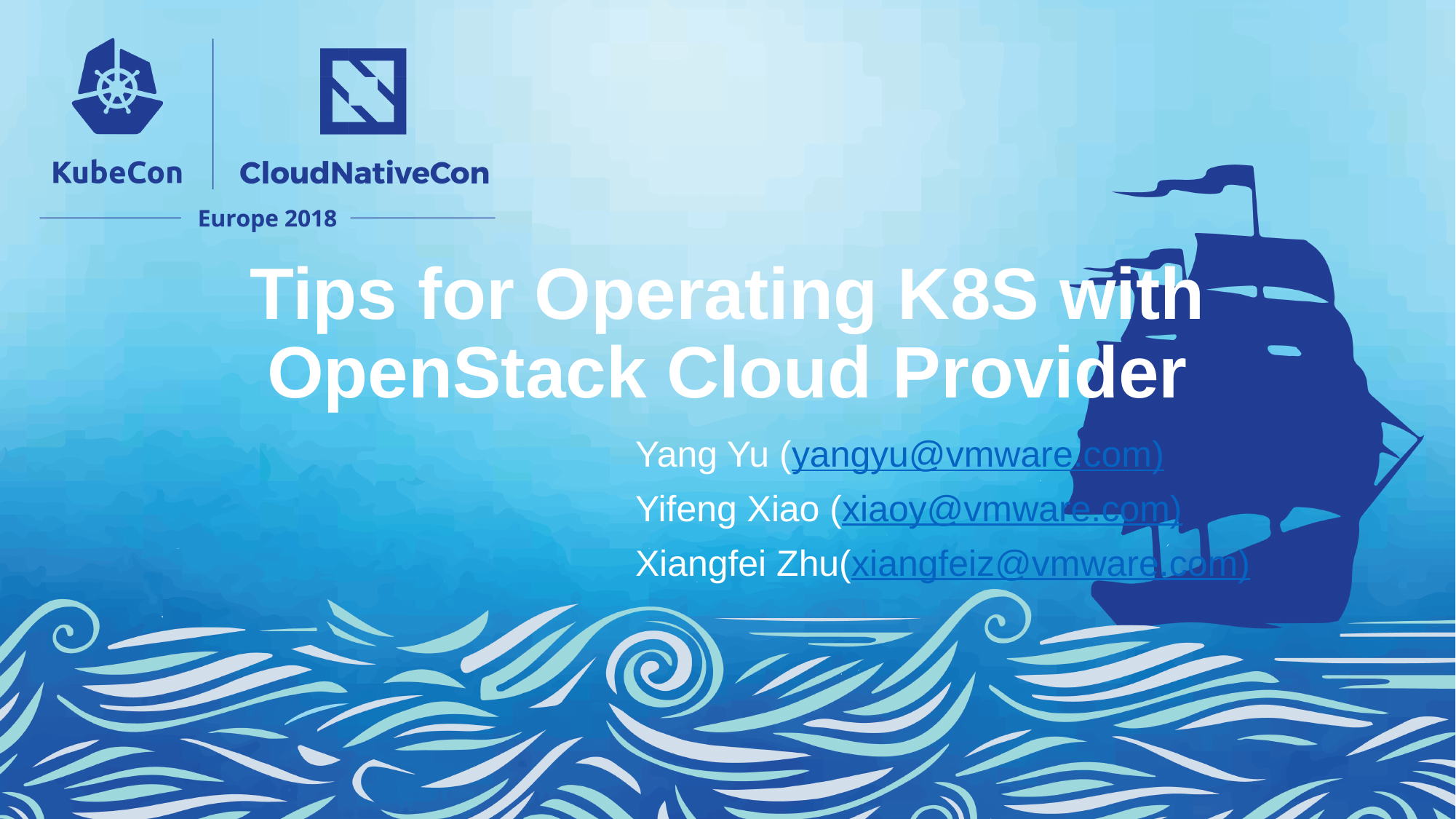

# Tips for Operating K8S with OpenStack Cloud Provider
Yang Yu (yangyu@vmware.com)
Yifeng Xiao (xiaoy@vmware.com)
Xiangfei Zhu(xiangfeiz@vmware.com)